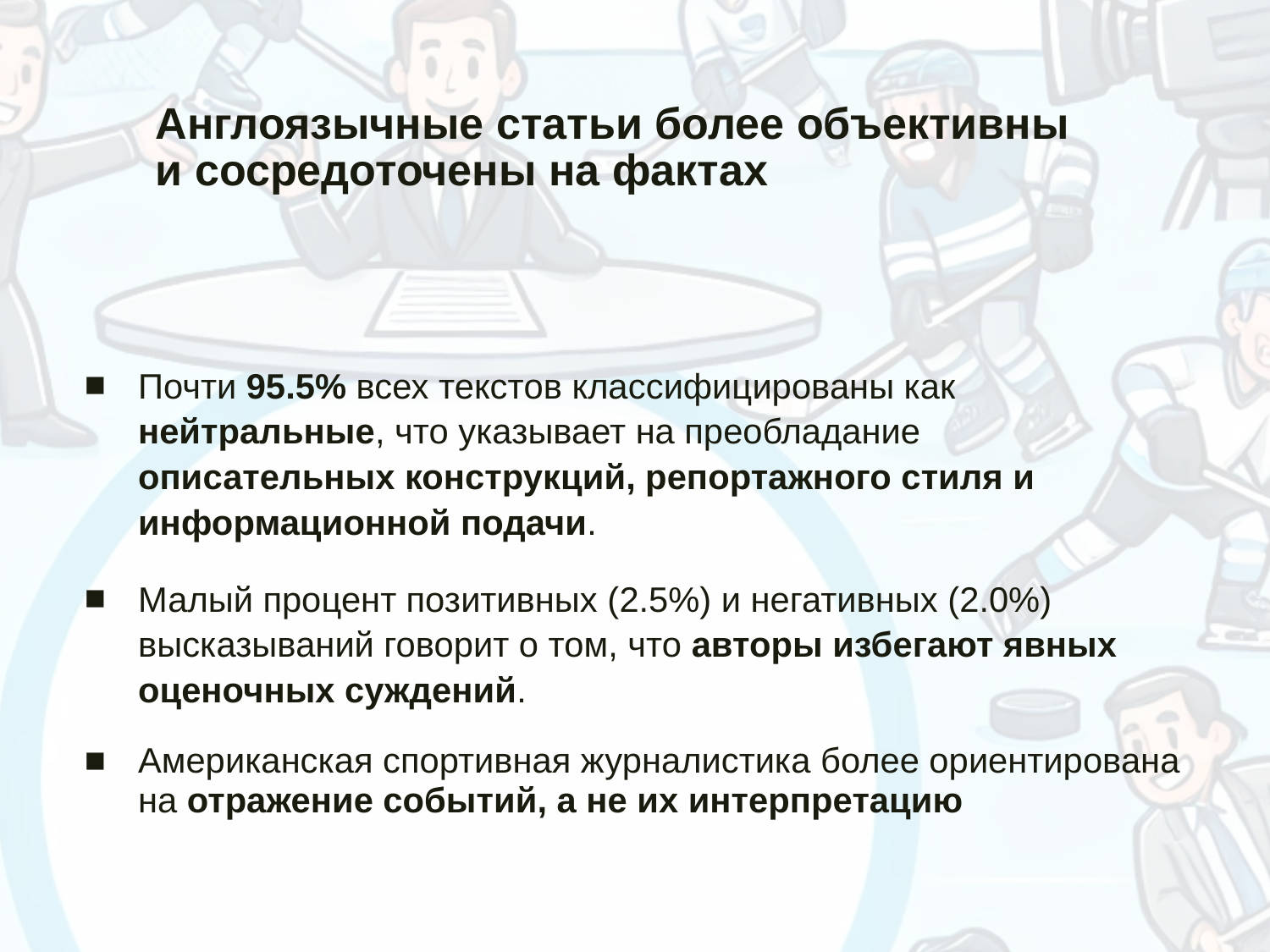

# Англоязычные статьи более объективны и сосредоточены на фактах
Почти 95.5% всех текстов классифицированы как нейтральные, что указывает на преобладание описательных конструкций, репортажного стиля и информационной подачи.
Малый процент позитивных (2.5%) и негативных (2.0%) высказываний говорит о том, что авторы избегают явных оценочных суждений.
Американская спортивная журналистика более ориентирована на отражение событий, а не их интерпретацию